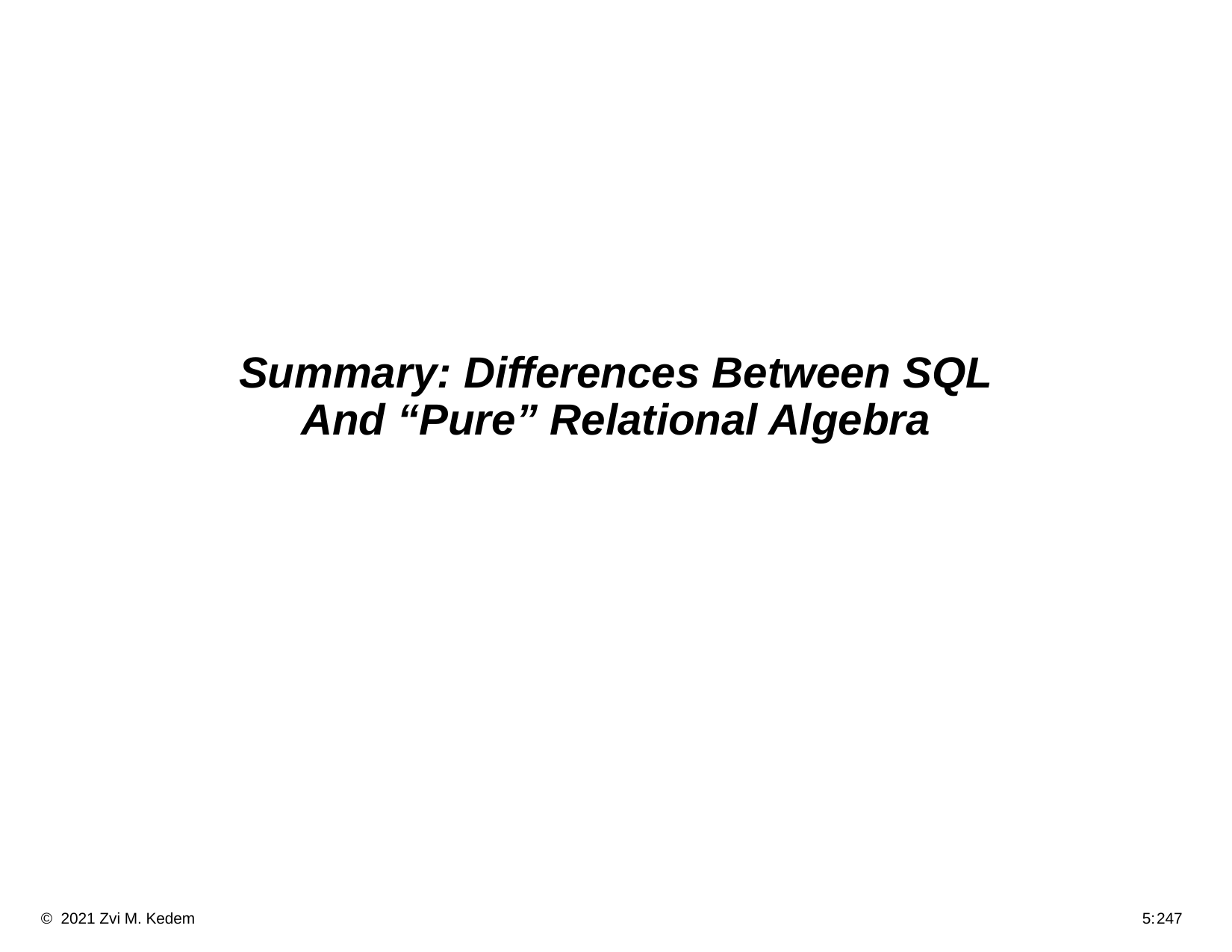

# Summary: Differences Between SQL And “Pure” Relational Algebra